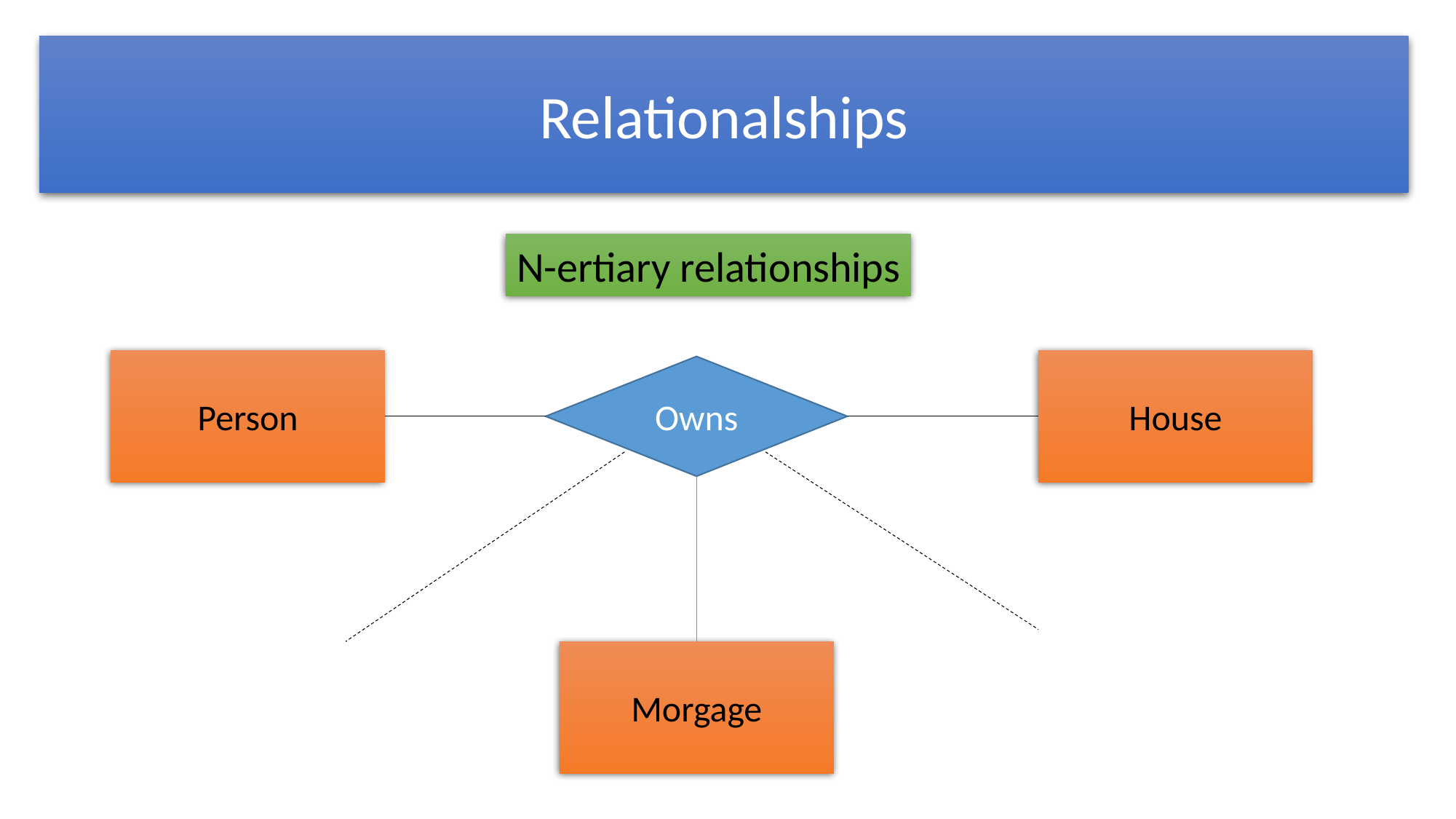

Relationalships
N-ertiary relationships
Person
House
Owns
Morgage